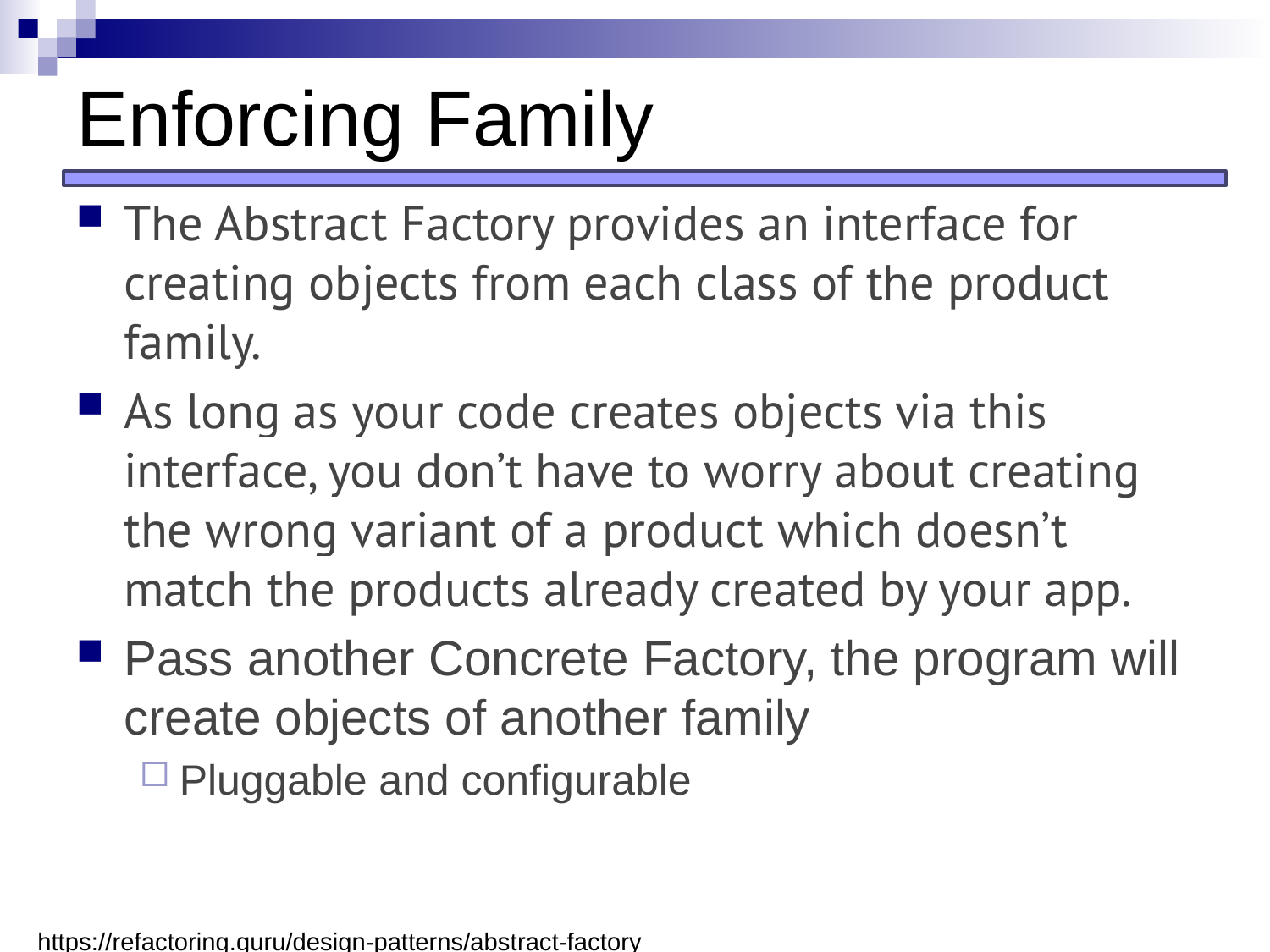

# Enforcing Family
The Abstract Factory provides an interface for creating objects from each class of the product family.
As long as your code creates objects via this interface, you don’t have to worry about creating the wrong variant of a product which doesn’t match the products already created by your app.
Pass another Concrete Factory, the program will create objects of another family
Pluggable and configurable
https://refactoring.guru/design-patterns/abstract-factory